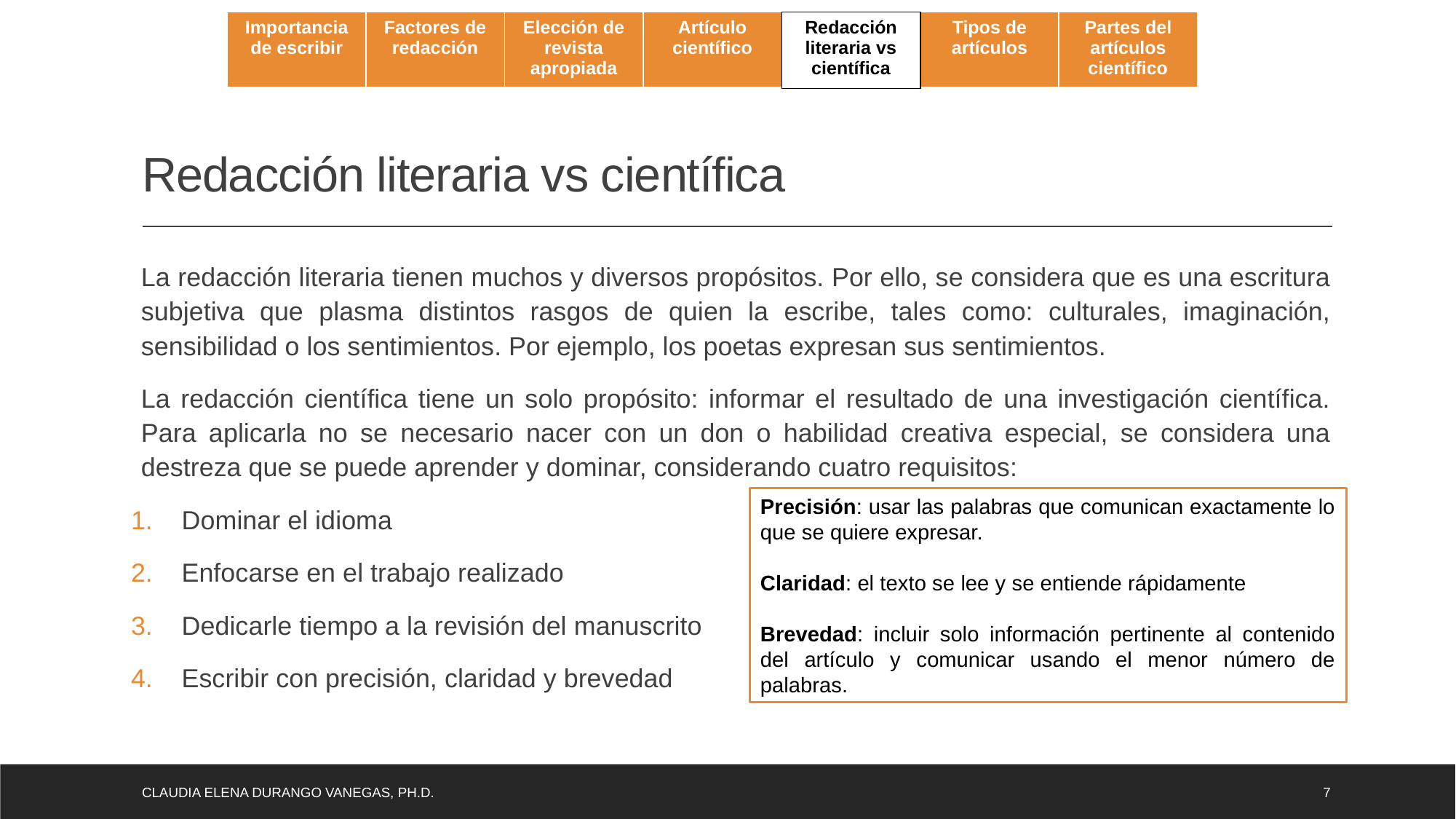

| Importancia de escribir | Factores de redacción | Elección de revista apropiada | Artículo científico | Redacción literaria vs científica | Tipos de artículos | Partes del artículos científico |
| --- | --- | --- | --- | --- | --- | --- |
# Redacción literaria vs científica
La redacción literaria tienen muchos y diversos propósitos. Por ello, se considera que es una escritura subjetiva que plasma distintos rasgos de quien la escribe, tales como: culturales, imaginación, sensibilidad o los sentimientos. Por ejemplo, los poetas expresan sus sentimientos.
La redacción científica tiene un solo propósito: informar el resultado de una investigación científica. Para aplicarla no se necesario nacer con un don o habilidad creativa especial, se considera una destreza que se puede aprender y dominar, considerando cuatro requisitos:
Dominar el idioma
Enfocarse en el trabajo realizado
Dedicarle tiempo a la revisión del manuscrito
Escribir con precisión, claridad y brevedad
Precisión: usar las palabras que comunican exactamente lo que se quiere expresar.

Claridad: el texto se lee y se entiende rápidamente

Brevedad: incluir solo información pertinente al contenido del artículo y comunicar usando el menor número de palabras.
Claudia Elena Durango Vanegas, Ph.D.
7